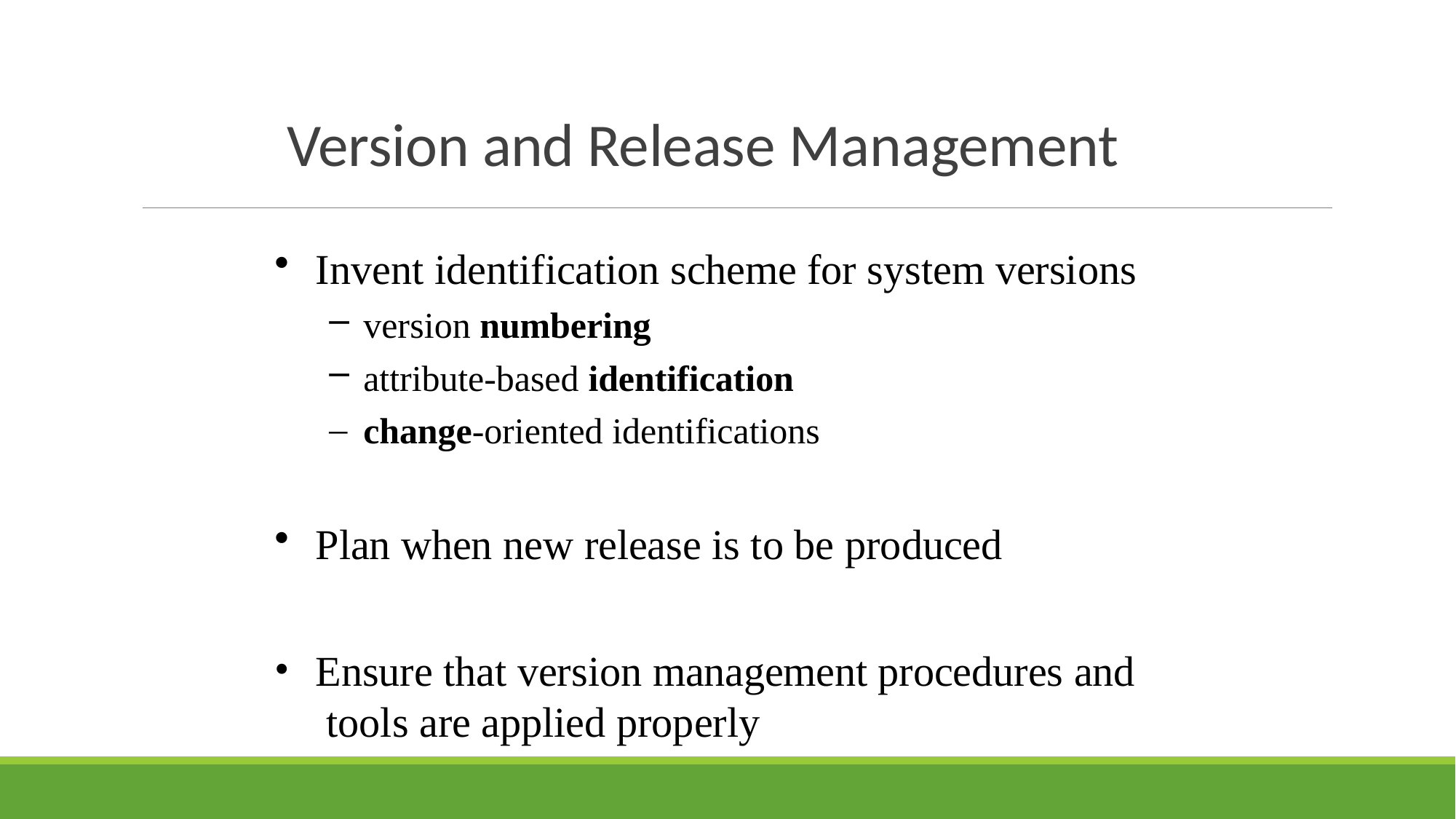

# Version and Release Management
Invent identification scheme for system versions
version numbering
attribute-based identification
change-oriented identifications

Plan when new release is to be produced

Ensure that version management procedures and  tools are applied properly